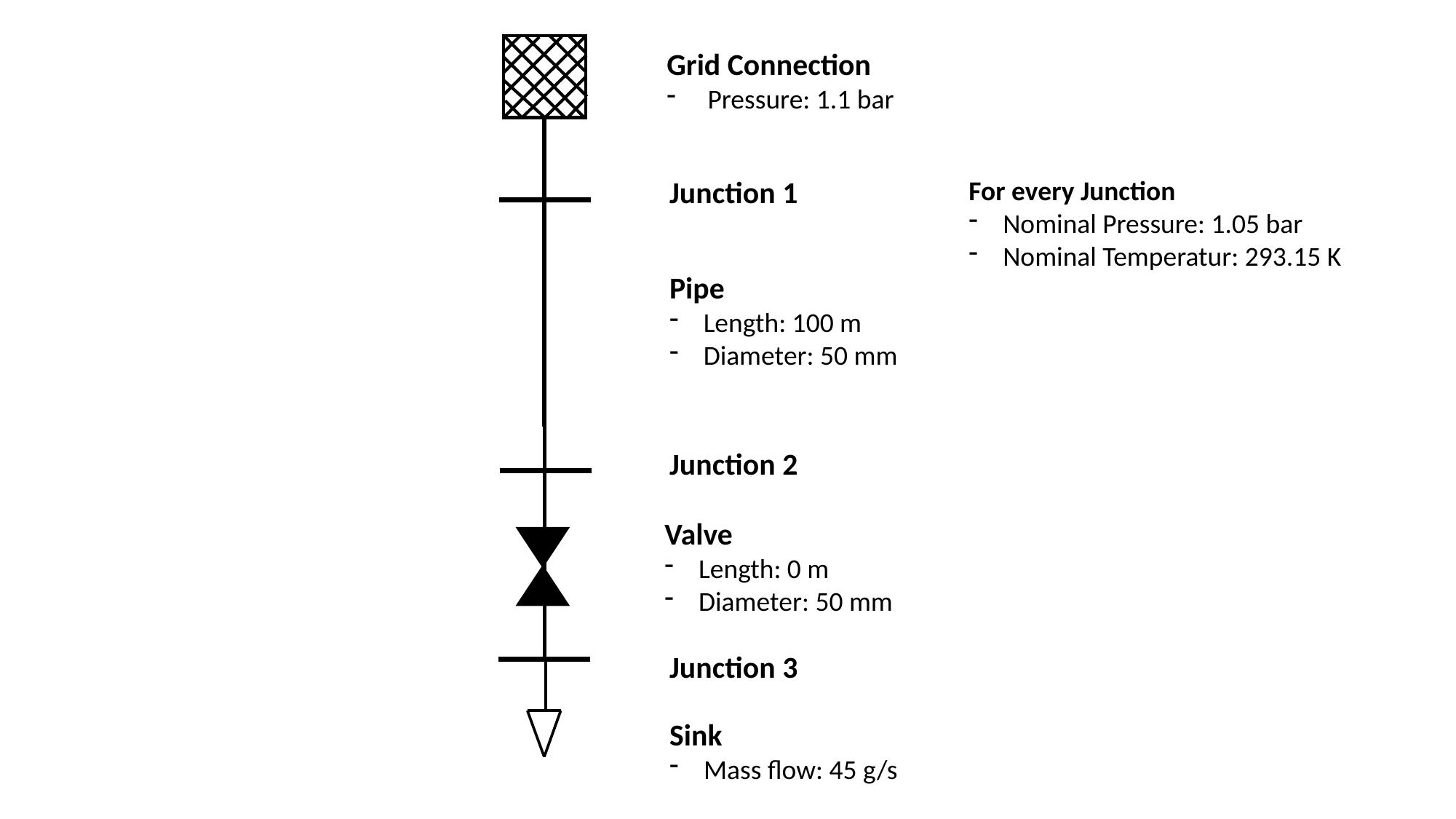

Grid Connection
Pressure: 1.1 bar
Junction 1
For every Junction
Nominal Pressure: 1.05 bar
Nominal Temperatur: 293.15 K
Pipe
Length: 100 m
Diameter: 50 mm
Junction 2
Valve
Length: 0 m
Diameter: 50 mm

Junction 3
Sink
Mass flow: 45 g/s